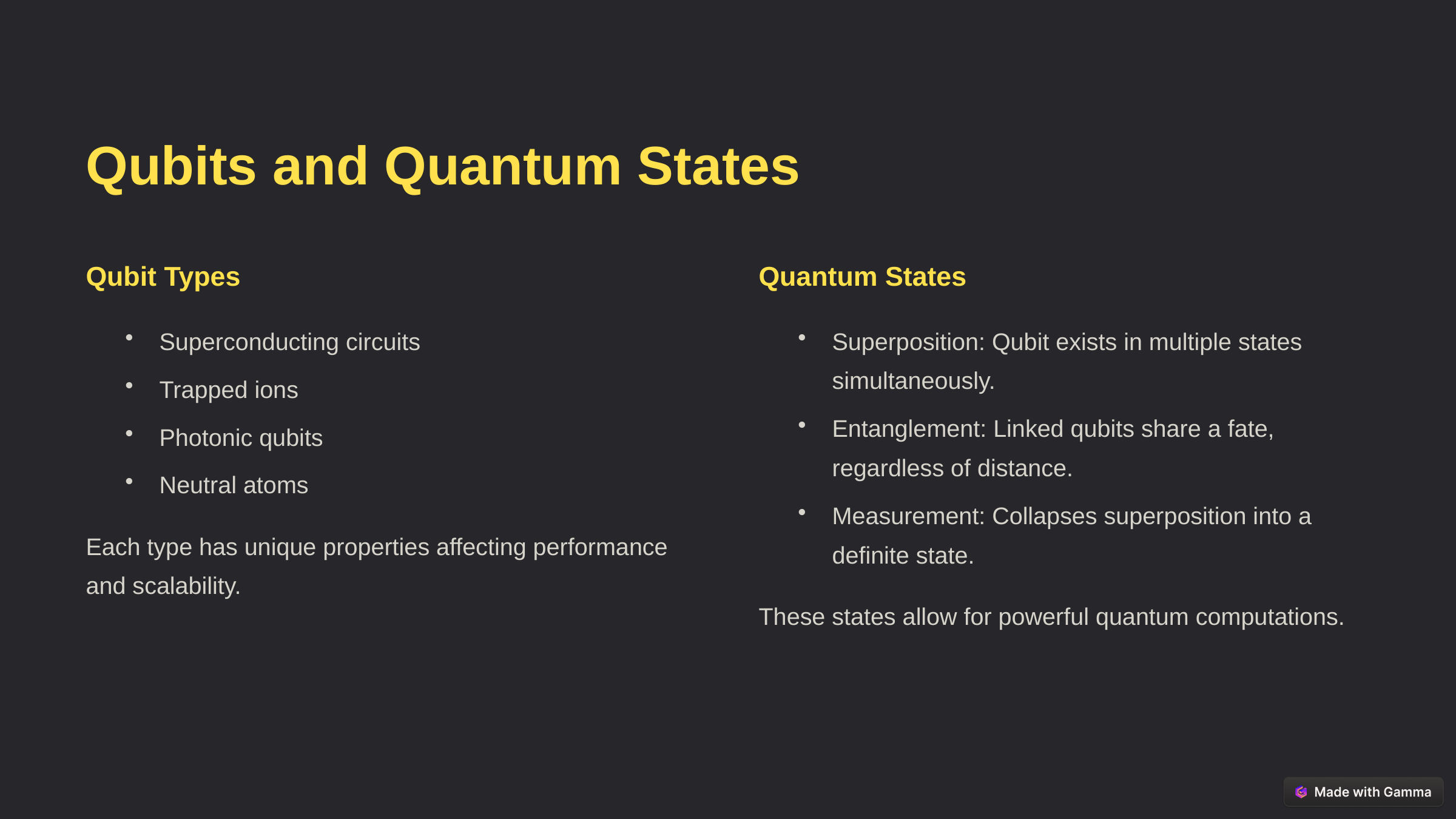

Qubits and Quantum States
Qubit Types
Quantum States
Superconducting circuits
Superposition: Qubit exists in multiple states simultaneously.
Trapped ions
Entanglement: Linked qubits share a fate, regardless of distance.
Photonic qubits
Neutral atoms
Measurement: Collapses superposition into a definite state.
Each type has unique properties affecting performance and scalability.
These states allow for powerful quantum computations.